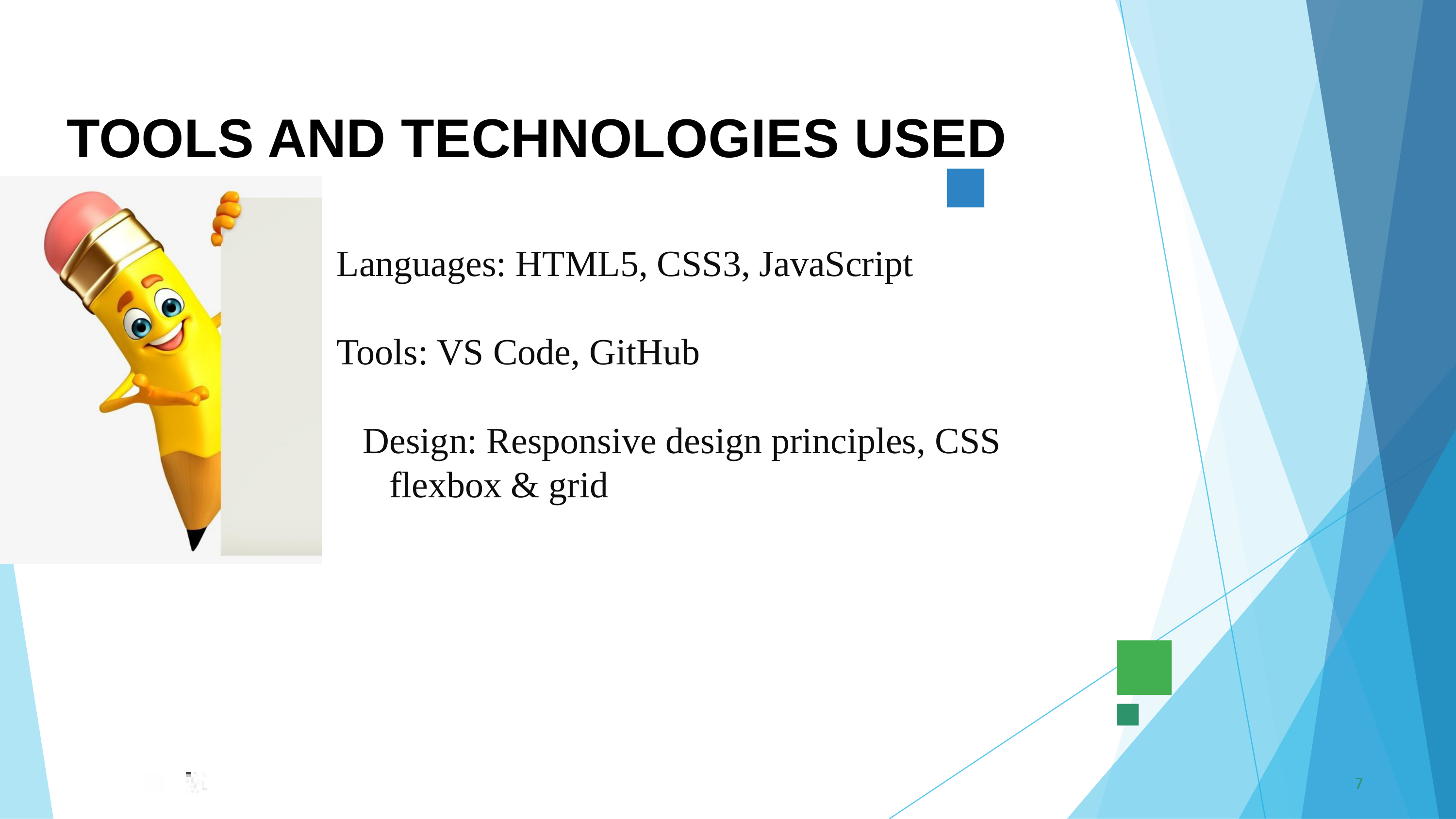

TOOLS AND TECHNOLOGIES USED

Languages: HTML5, CSS3, JavaScript

Tools: VS Code, GitHub

Design: Responsive design principles, CSS flexbox & grid

7